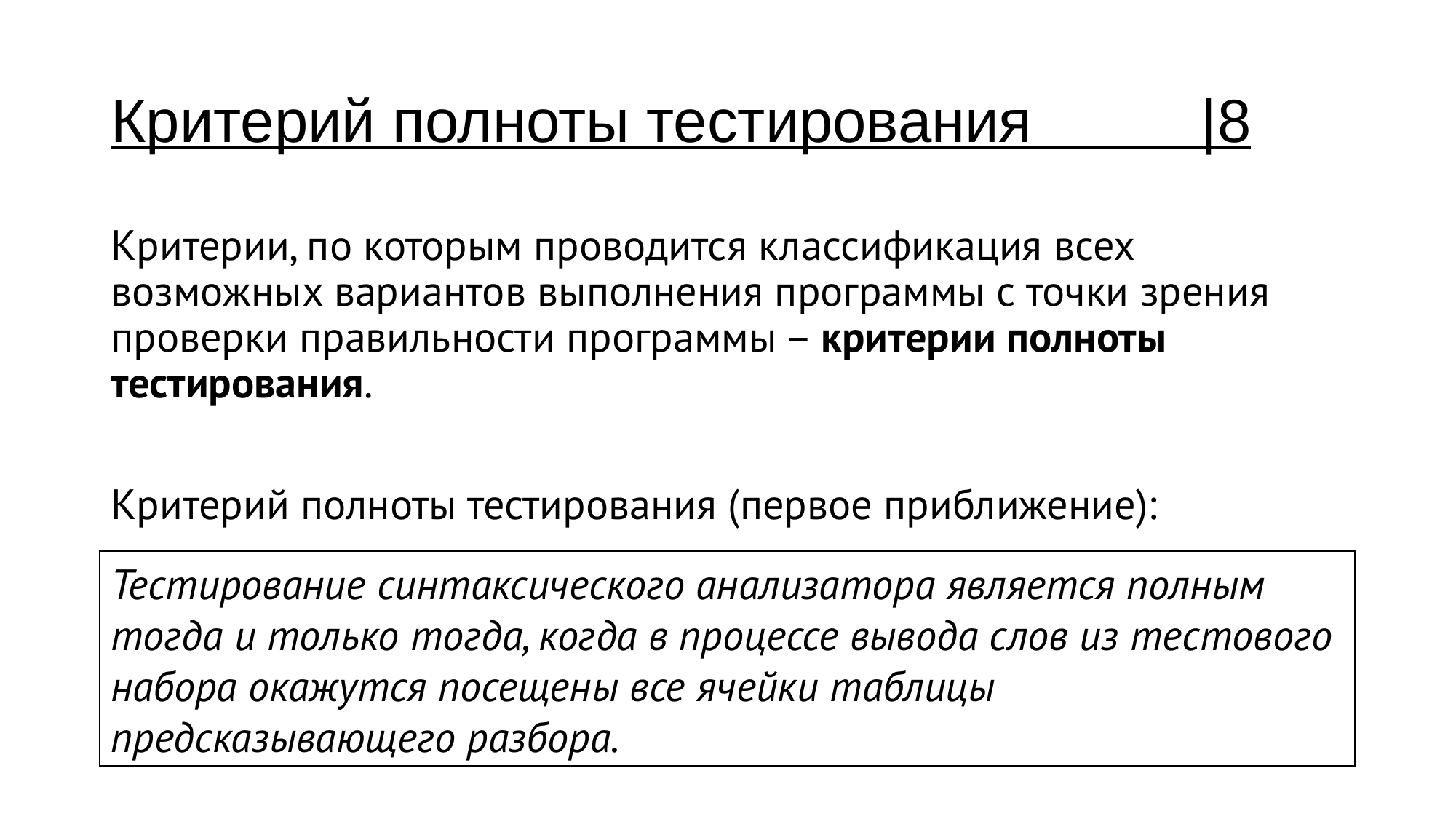

# Критерий полноты тестирования          |8
Критерии, по которым проводится классификация всех возможных вариантов выполнения программы с точки зрения проверки правильности программы – критерии полноты тестирования.

Критерий полноты тестирования (первое приближение):
Тестирование синтаксического анализатора является полным тогда и только тогда, когда в процессе вывода слов из тестового набора окажутся посещены все ячейки таблицы предсказывающего разбора.